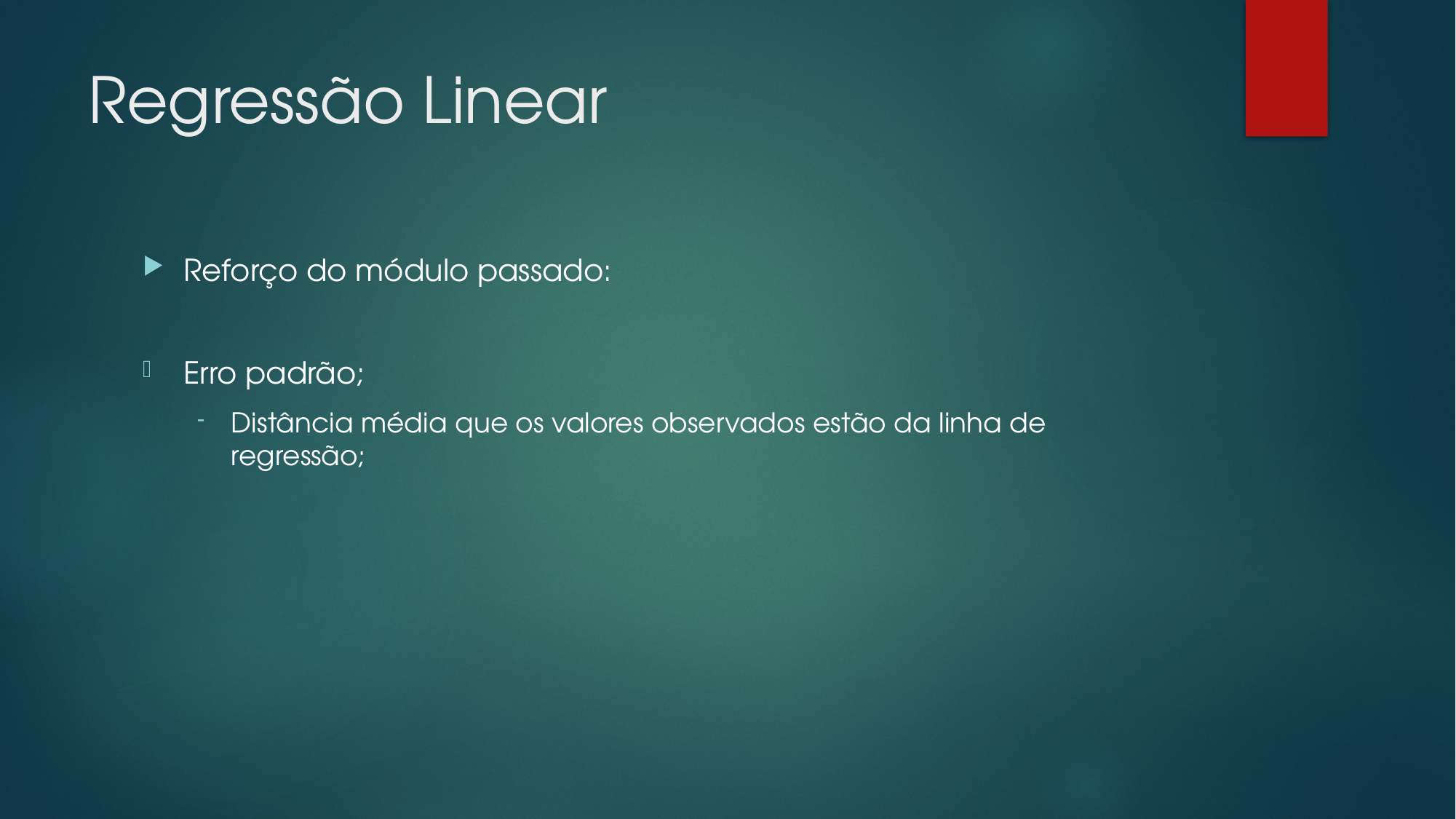

# Regressão Linear
Reforço do módulo passado:

Erro padrão;
Distância média que os valores observados estão da linha de regressão;